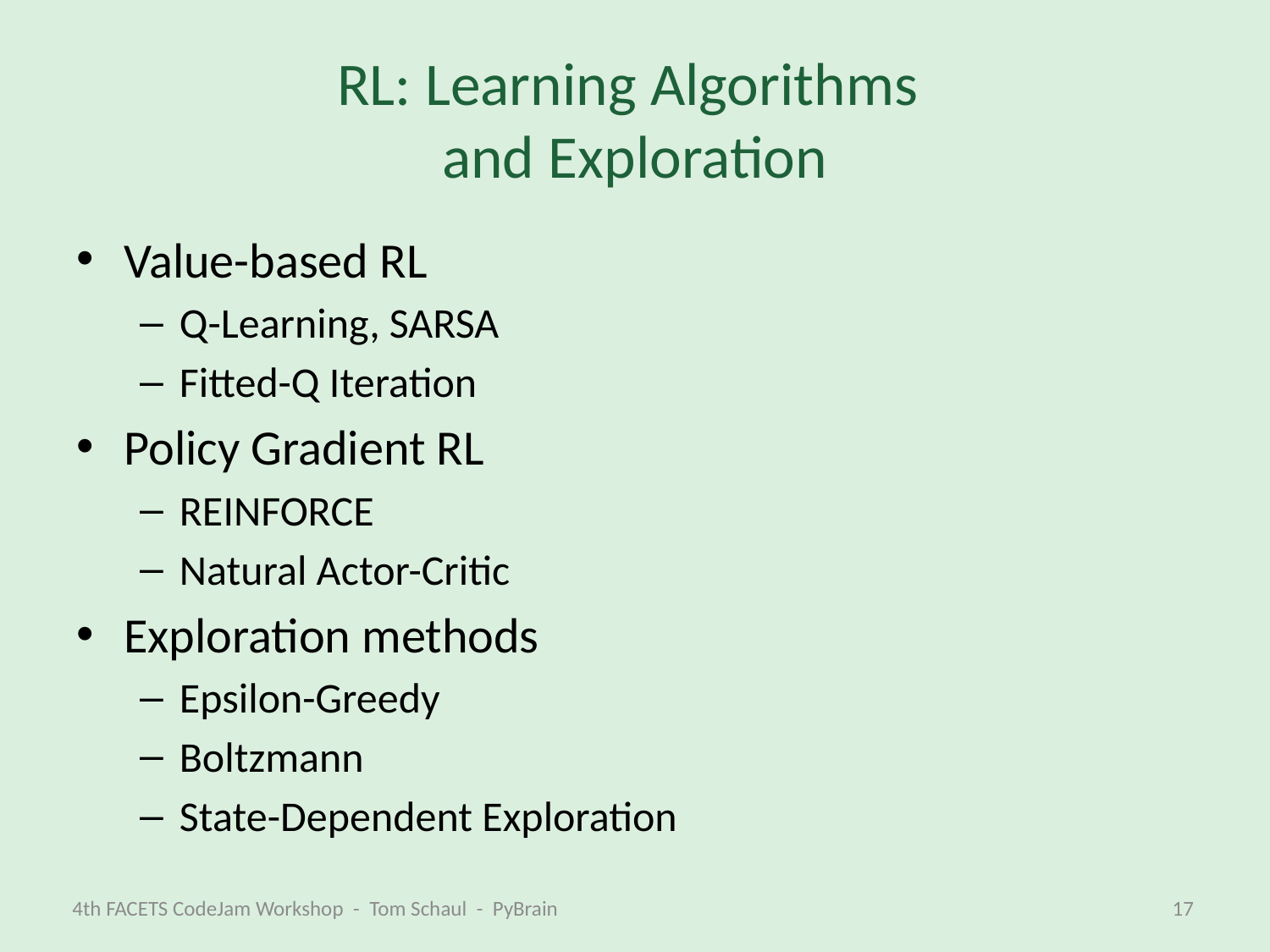

# RL: Learning Algorithms and Exploration
Value-based RL
Q-Learning, SARSA
Fitted-Q Iteration
Policy Gradient RL
REINFORCE
Natural Actor-Critic
Exploration methods
Epsilon-Greedy
Boltzmann
State-Dependent Exploration
4th FACETS CodeJam Workshop  -  Tom Schaul  -  PyBrain
17